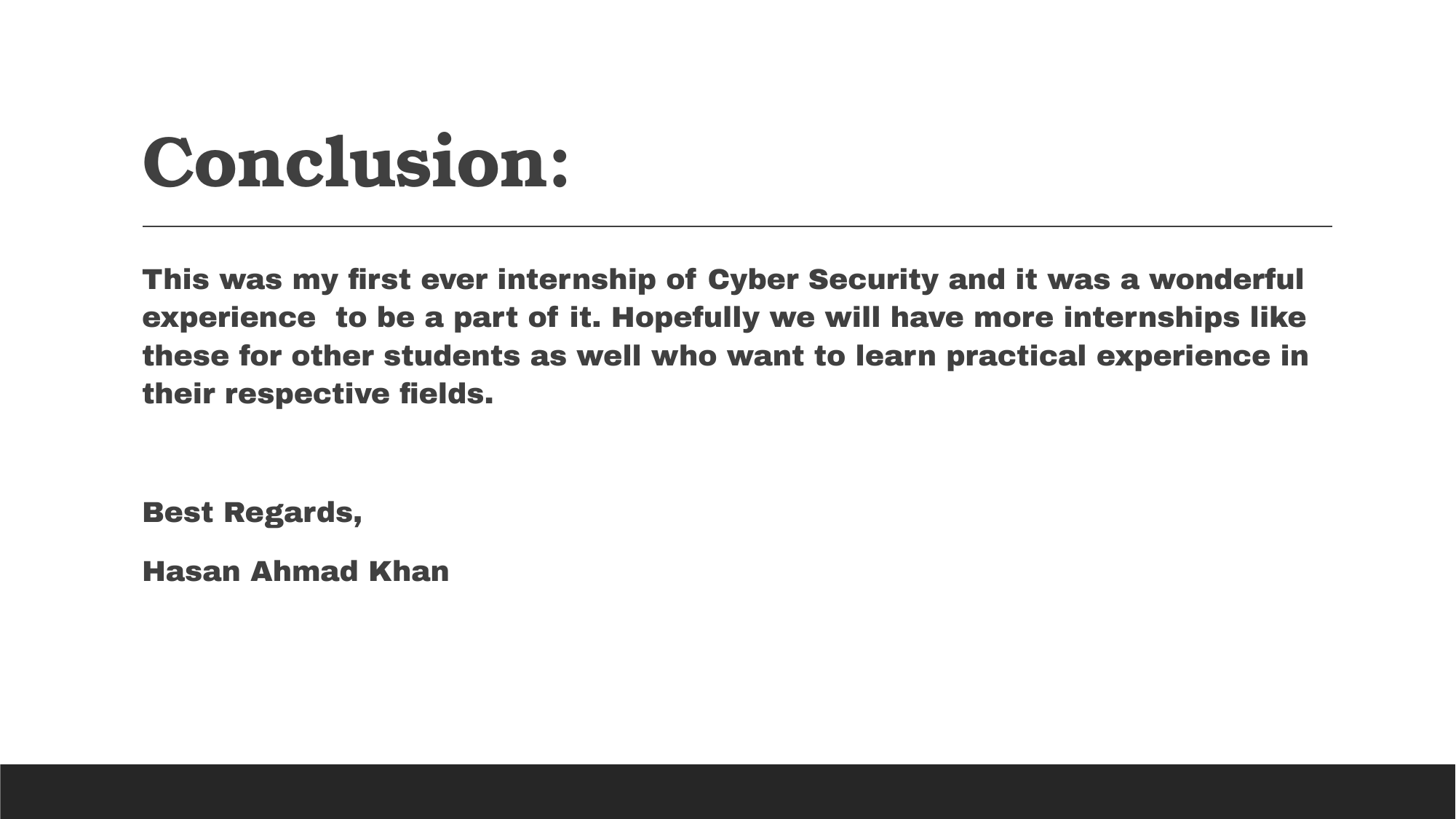

# Conclusion:
This was my first ever internship of Cyber Security and it was a wonderful experience  to be a part of it. Hopefully we will have more internships like these for other students as well who want to learn practical experience in their respective fields.

Best Regards,
Hasan Ahmad Khan